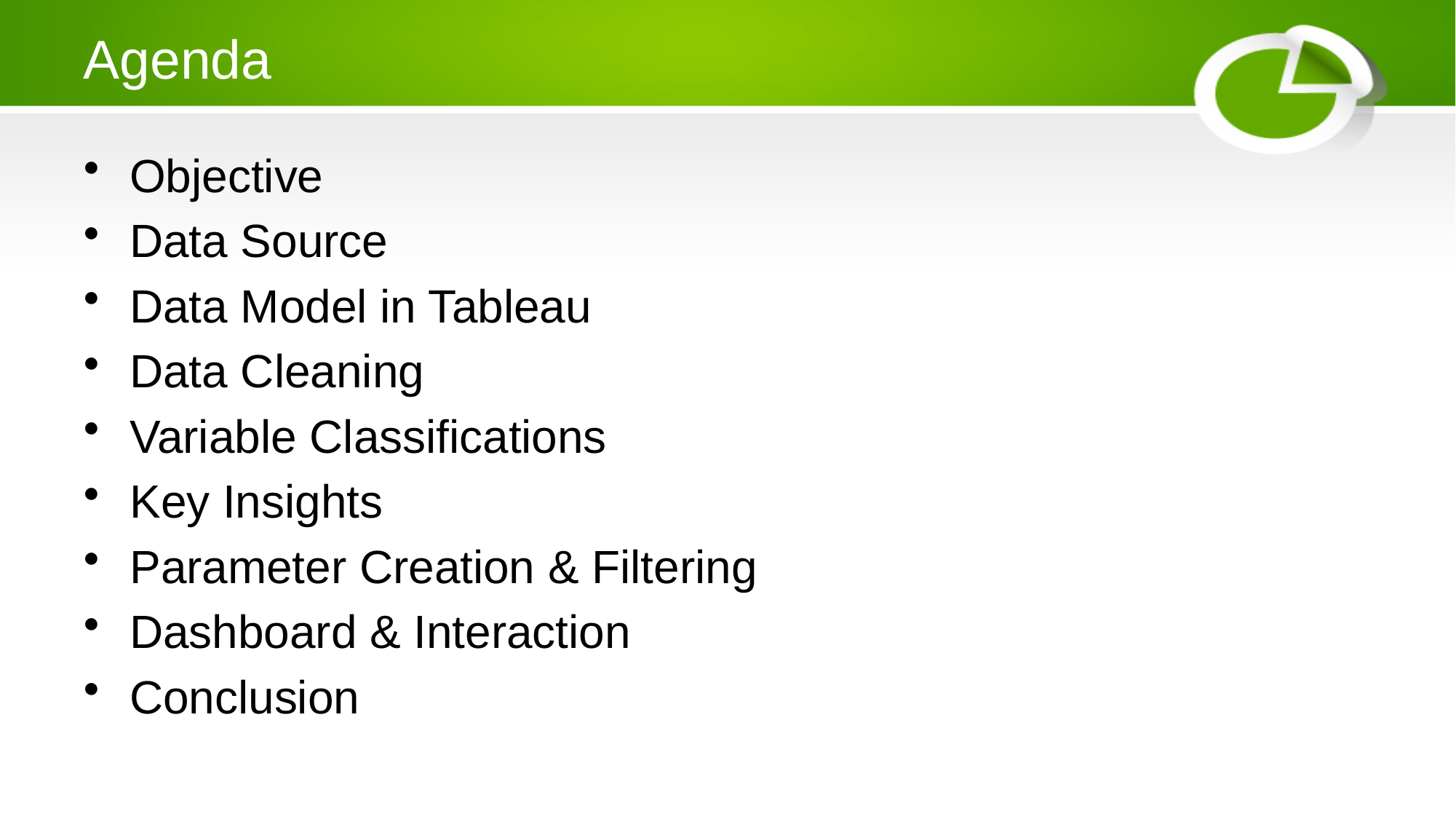

# Agenda
Objective
Data Source
Data Model in Tableau
Data Cleaning
Variable Classifications
Key Insights
Parameter Creation & Filtering
Dashboard & Interaction
Conclusion